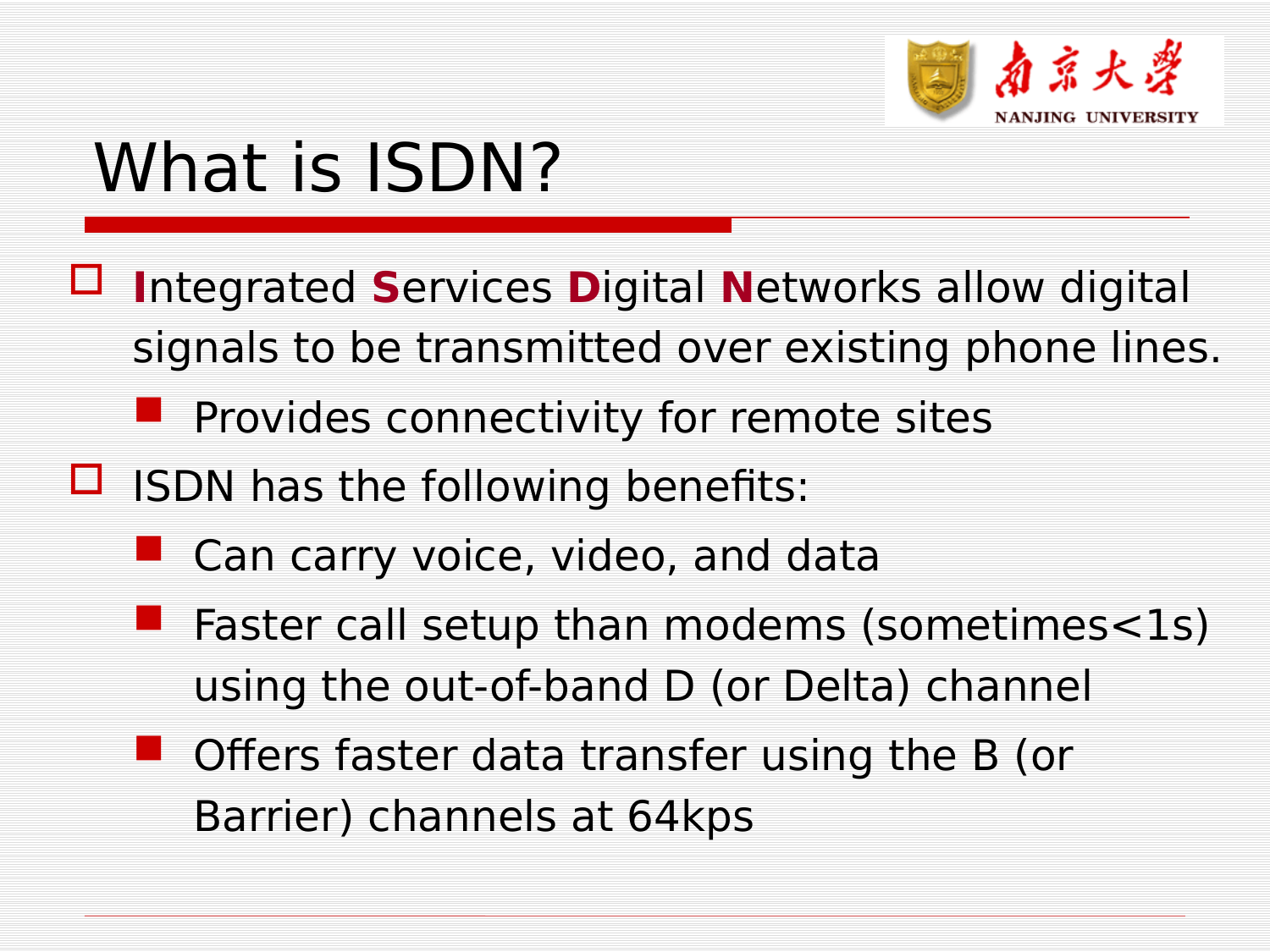

# What is ISDN?
Integrated Services Digital Networks allow digital signals to be transmitted over existing phone lines.
Provides connectivity for remote sites
ISDN has the following benefits:
Can carry voice, video, and data
Faster call setup than modems (sometimes<1s) using the out-of-band D (or Delta) channel
Offers faster data transfer using the B (or Barrier) channels at 64kps